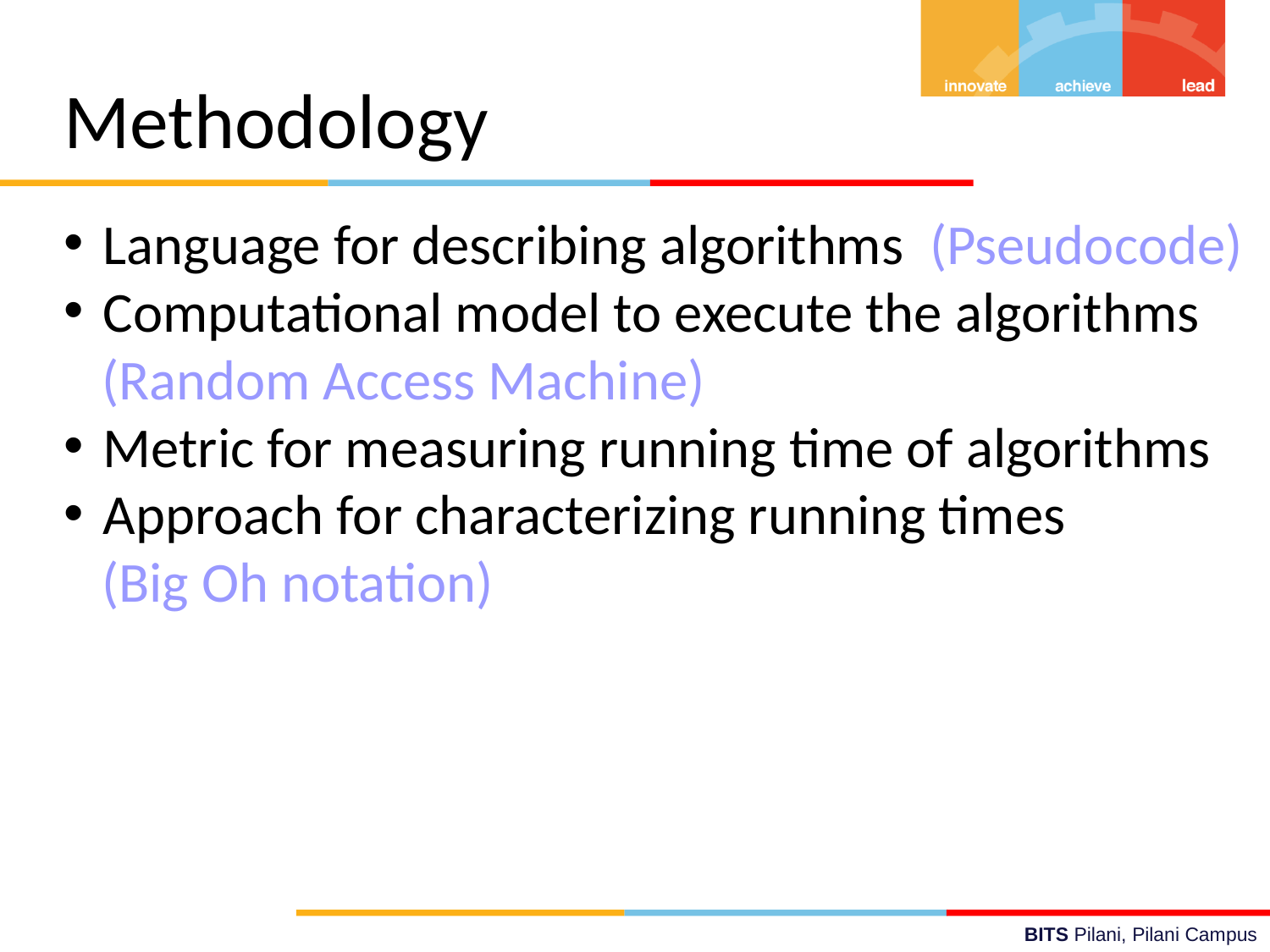

Methodology
Language for describing algorithms  (Pseudocode)
Computational model to execute the algorithms
   (Random Access Machine)
Metric for measuring running time of algorithms
Approach for characterizing running times
   (Big Oh notation)